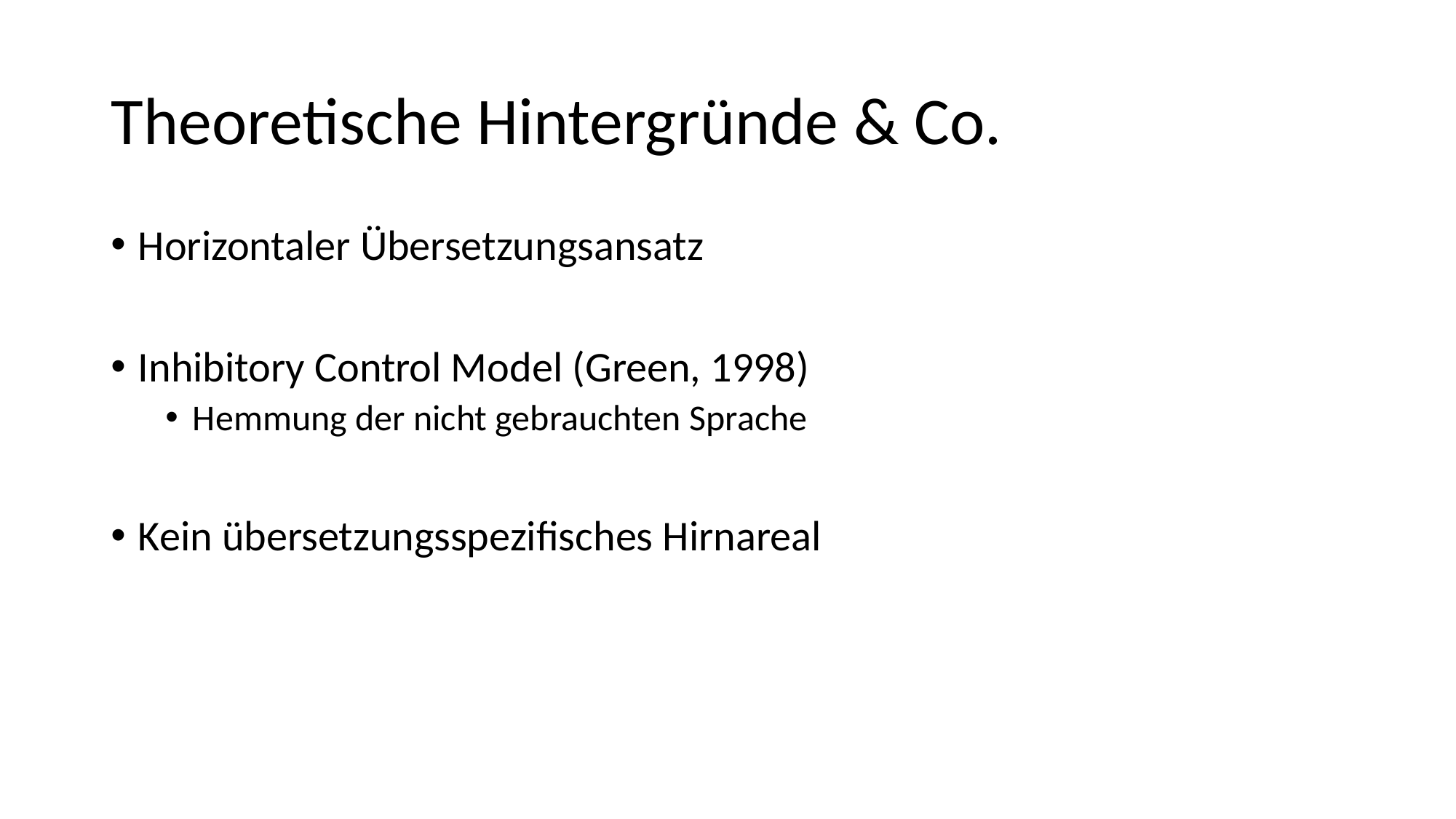

# Theoretische Hintergründe & Co.
Horizontaler Übersetzungsansatz

Inhibitory Control Model (Green, 1998)
Hemmung der nicht gebrauchten Sprache

Kein übersetzungsspezifisches Hirnareal